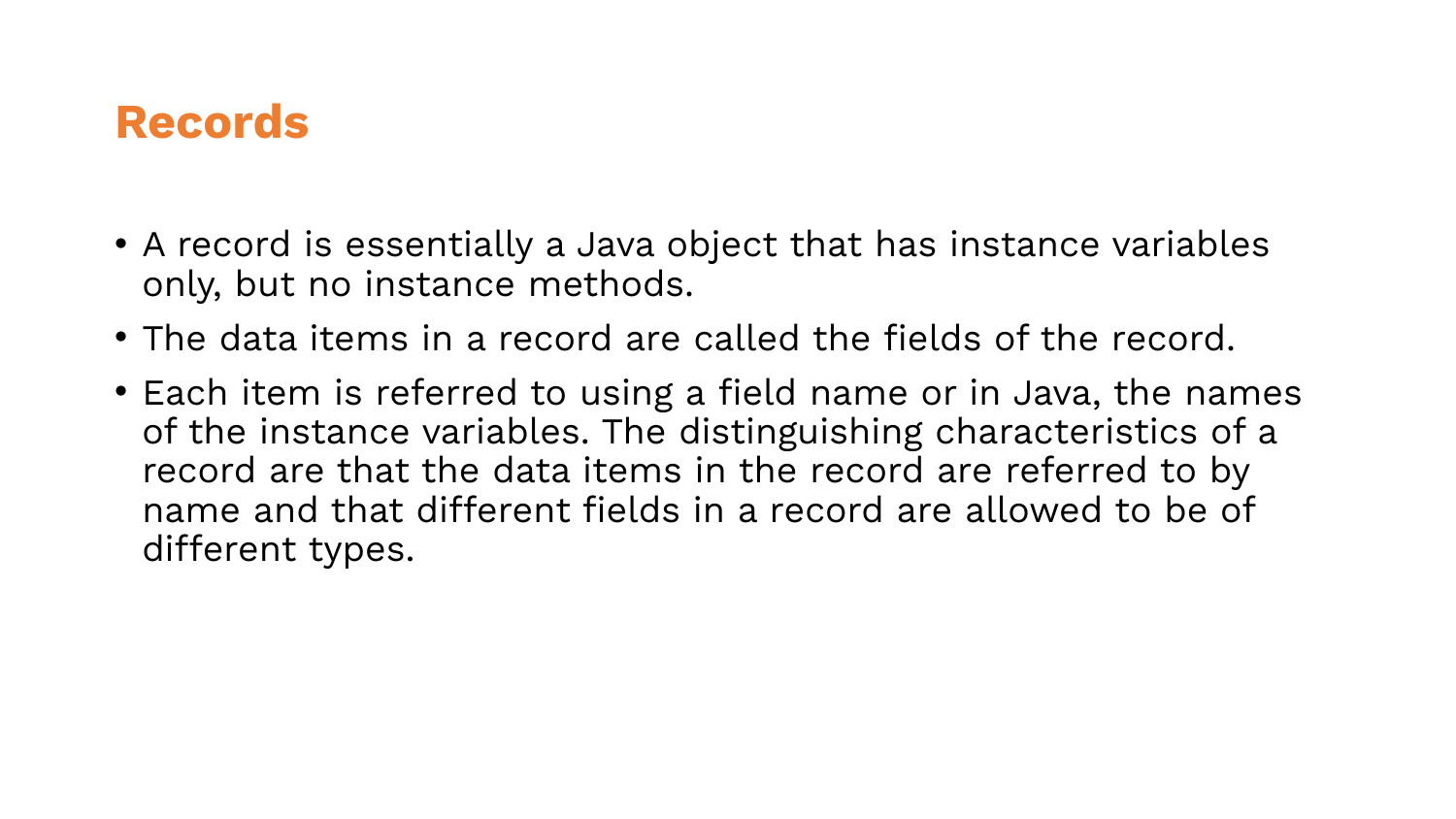

# Records
A record is essentially a Java object that has instance variables only, but no instance methods.
The data items in a record are called the fields of the record.
Each item is referred to using a field name or in Java, the names of the instance variables. The distinguishing characteristics of a record are that the data items in the record are referred to by name and that different fields in a record are allowed to be of different types.